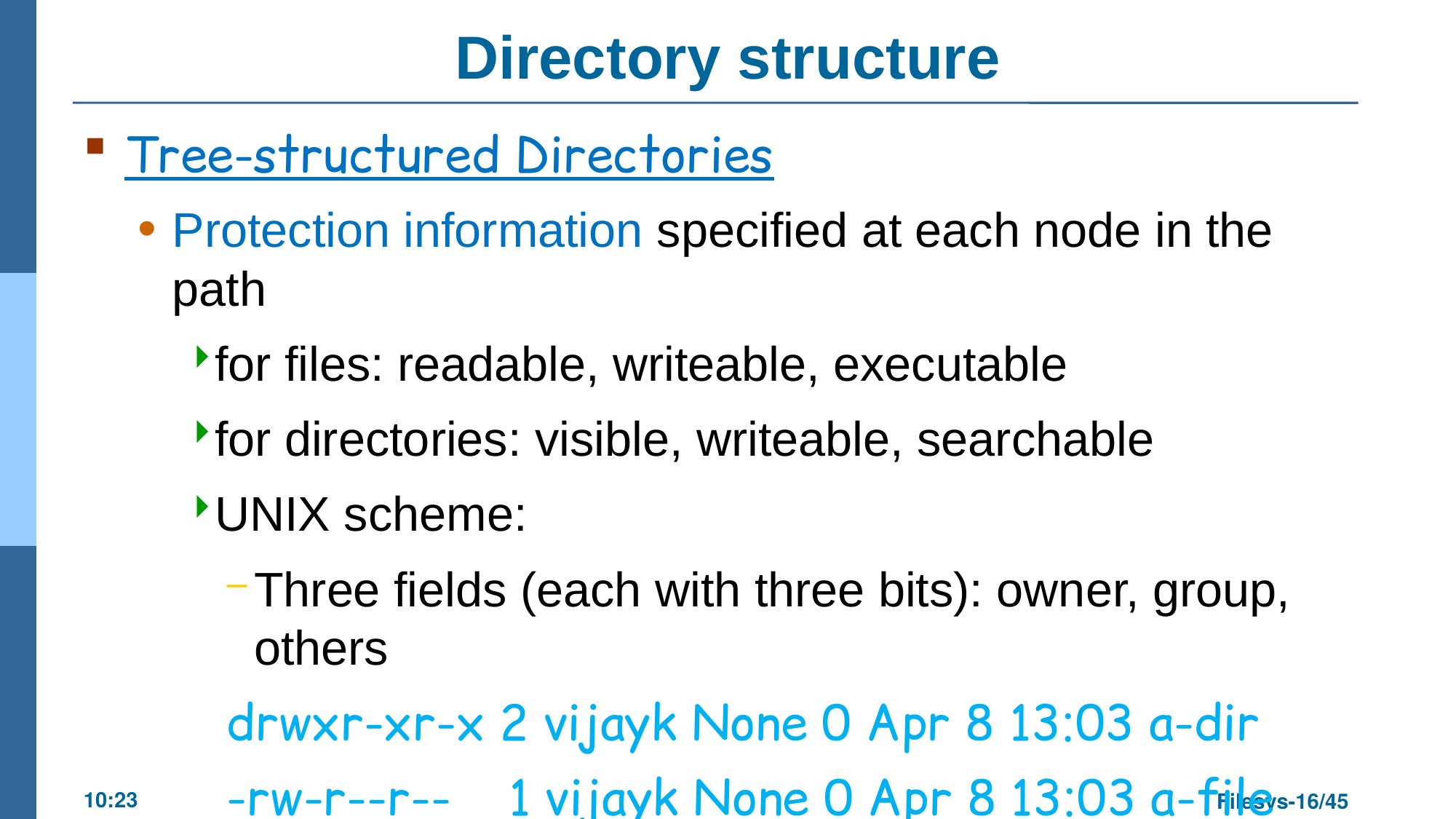

# Directory structure
Tree-structured Directories
Protection information specified at each node in the path
for files: readable, writeable, executable
for directories: visible, writeable, searchable
UNIX scheme:
Three fields (each with three bits): owner, group, others
drwxr-xr-x 2 vijayk None 0 Apr 8 13:03 a-dir
-rw-r--r--    1 vijayk None 0 Apr 8 13:03 a-file